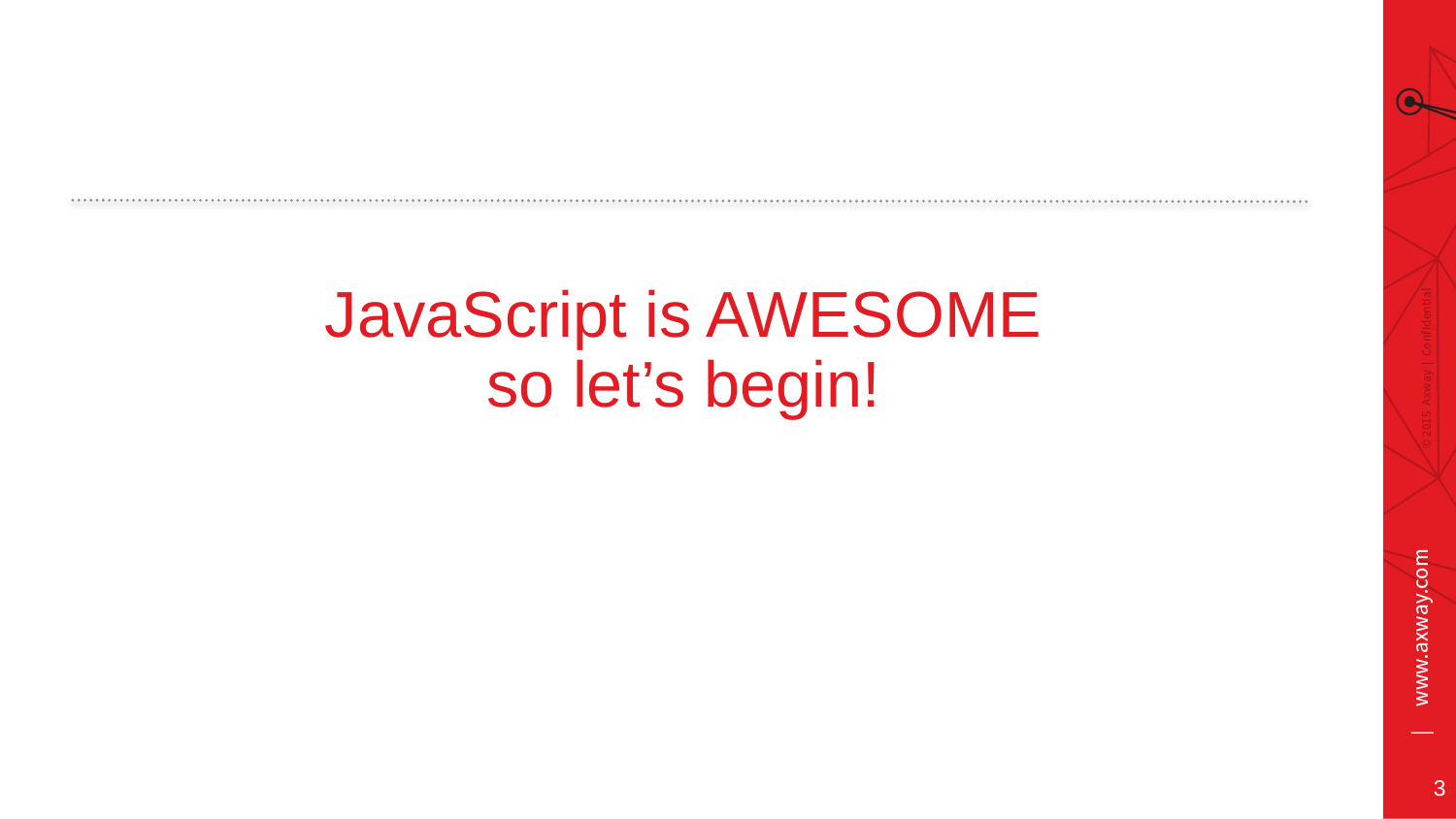

# JavaScript is AWESOME so let’s begin!
3